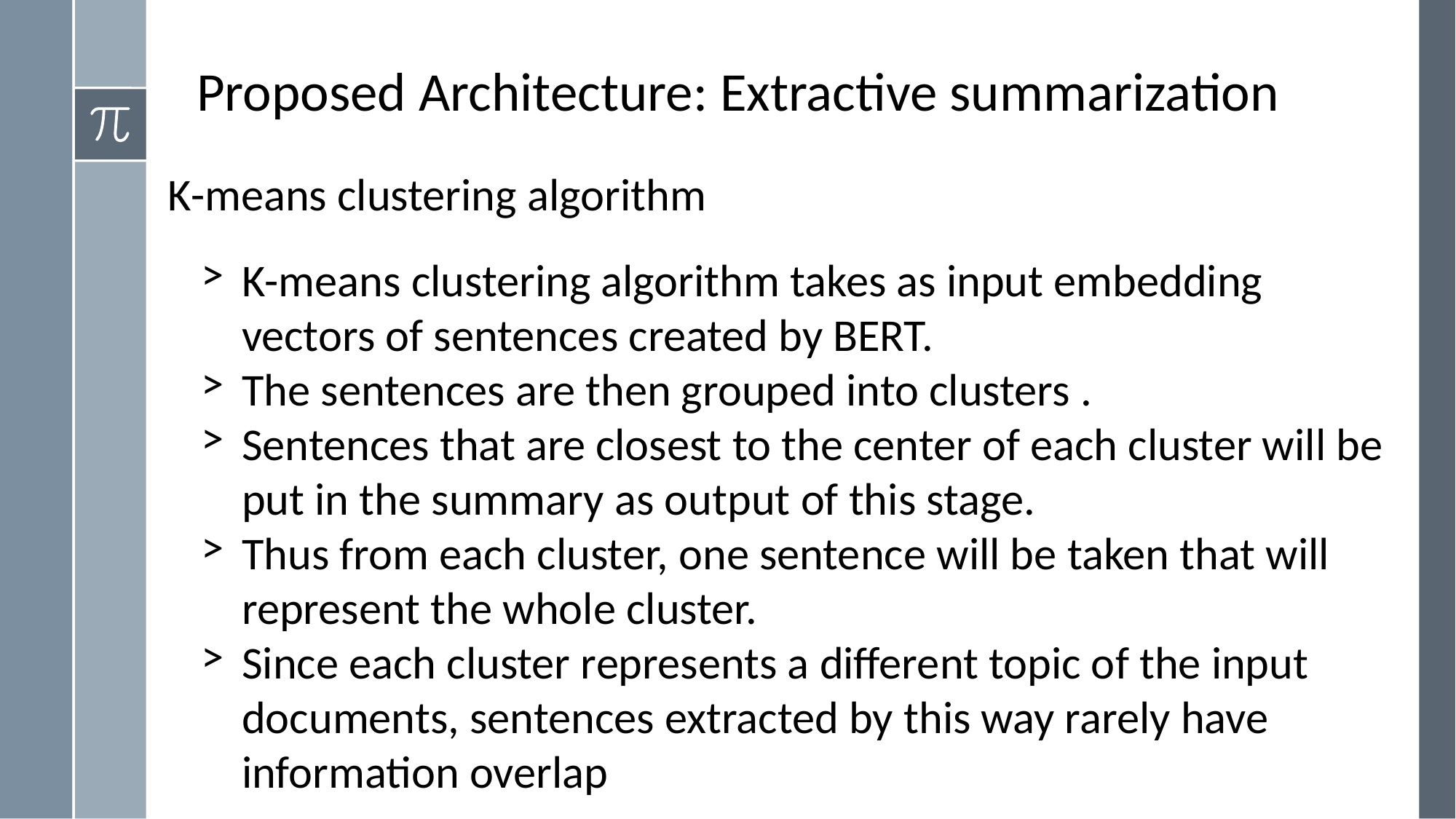

Proposed Architecture: Extractive summarization
K-means clustering algorithm
K-means clustering algorithm takes as input embedding vectors of sentences created by BERT.
The sentences are then grouped into clusters .
Sentences that are closest to the center of each cluster will be put in the summary as output of this stage.
Thus from each cluster, one sentence will be taken that will represent the whole cluster.
Since each cluster represents a different topic of the input documents, sentences extracted by this way rarely have information overlap